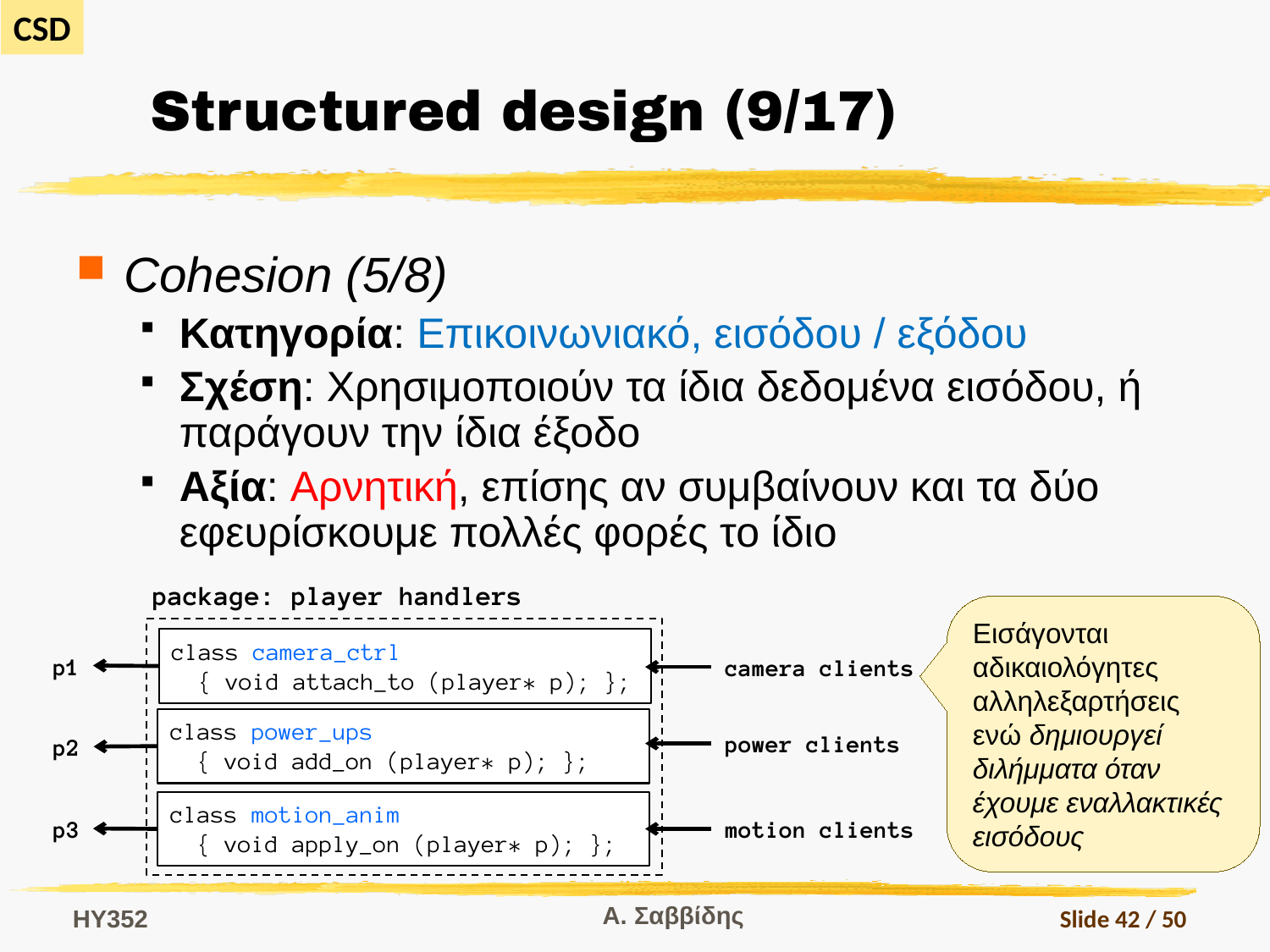

# Structured design (9/17)
Cohesion (5/8)
Κατηγορία: Επικοινωνιακό, εισόδου / εξόδου
Σχέση: Χρησιμοποιούν τα ίδια δεδομένα εισόδου, ή παράγουν την ίδια έξοδο
Αξία: Αρνητική, επίσης αν συμβαίνουν και τα δύο εφευρίσκουμε πολλές φορές το ίδιο

package: player handlers
Εισάγονται αδικαιολόγητες αλληλεξαρτήσεις ενώ δημιουργεί διλήμματα όταν έχουμε εναλλακτικές εισόδους

class camera_ctrl
  { void attach_to (player* p); };
p1
camera clients
class power_ups
  { void add_on (player* p); };
power clients
p2
class motion_anim
  { void apply_on (player* p); };
motion clients
p3
Α. Σαββίδης
HY352
Slide 42 / 50